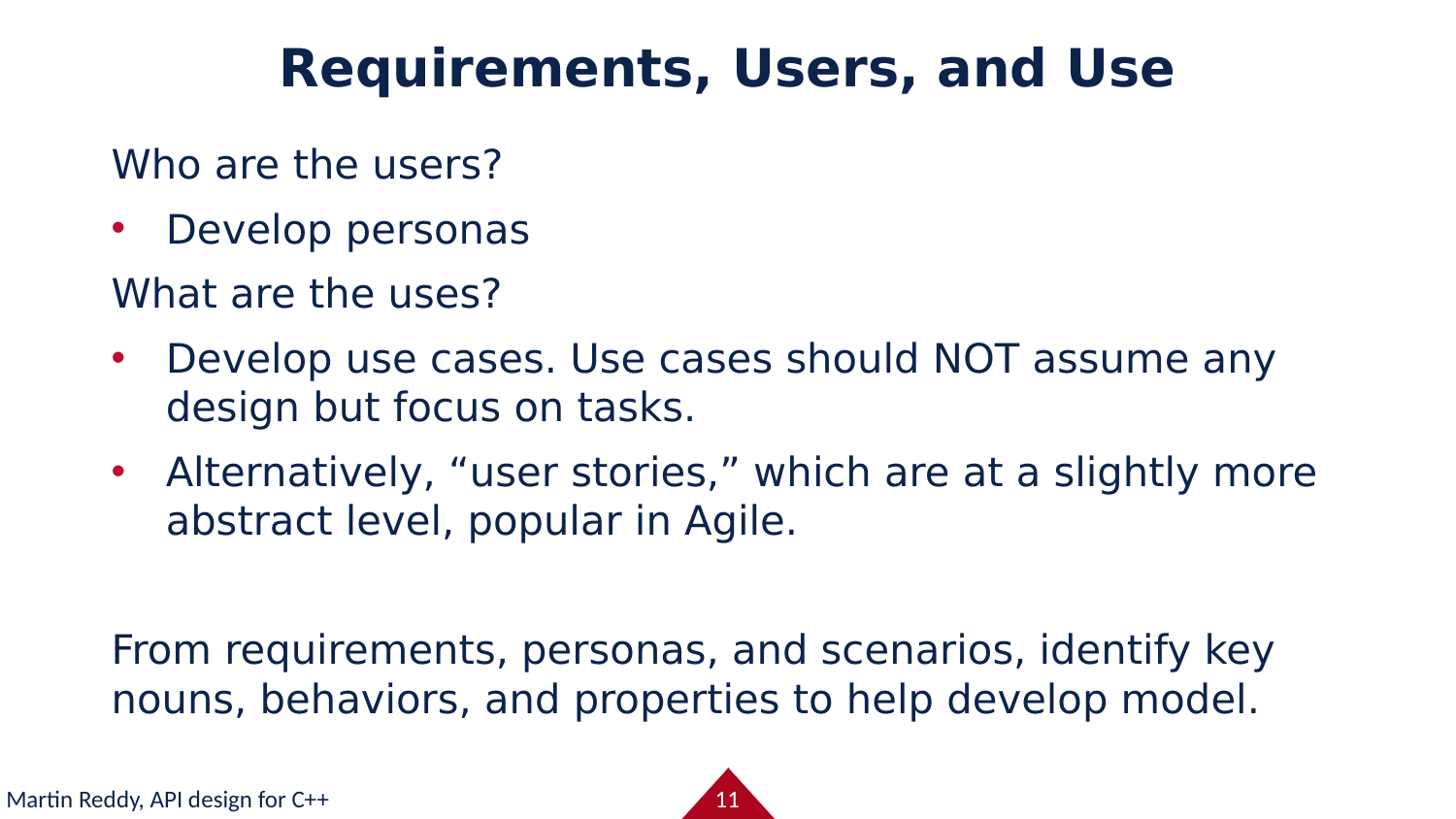

# Requirements, Users, and Use
Who are the users?
Develop personas
What are the uses?
Develop use cases. Use cases should NOT assume any design but focus on tasks.
Alternatively, “user stories,” which are at a slightly more abstract level, popular in Agile.

From requirements, personas, and scenarios, identify key nouns, behaviors, and properties to help develop model.

Martin Reddy, API design for C++
11